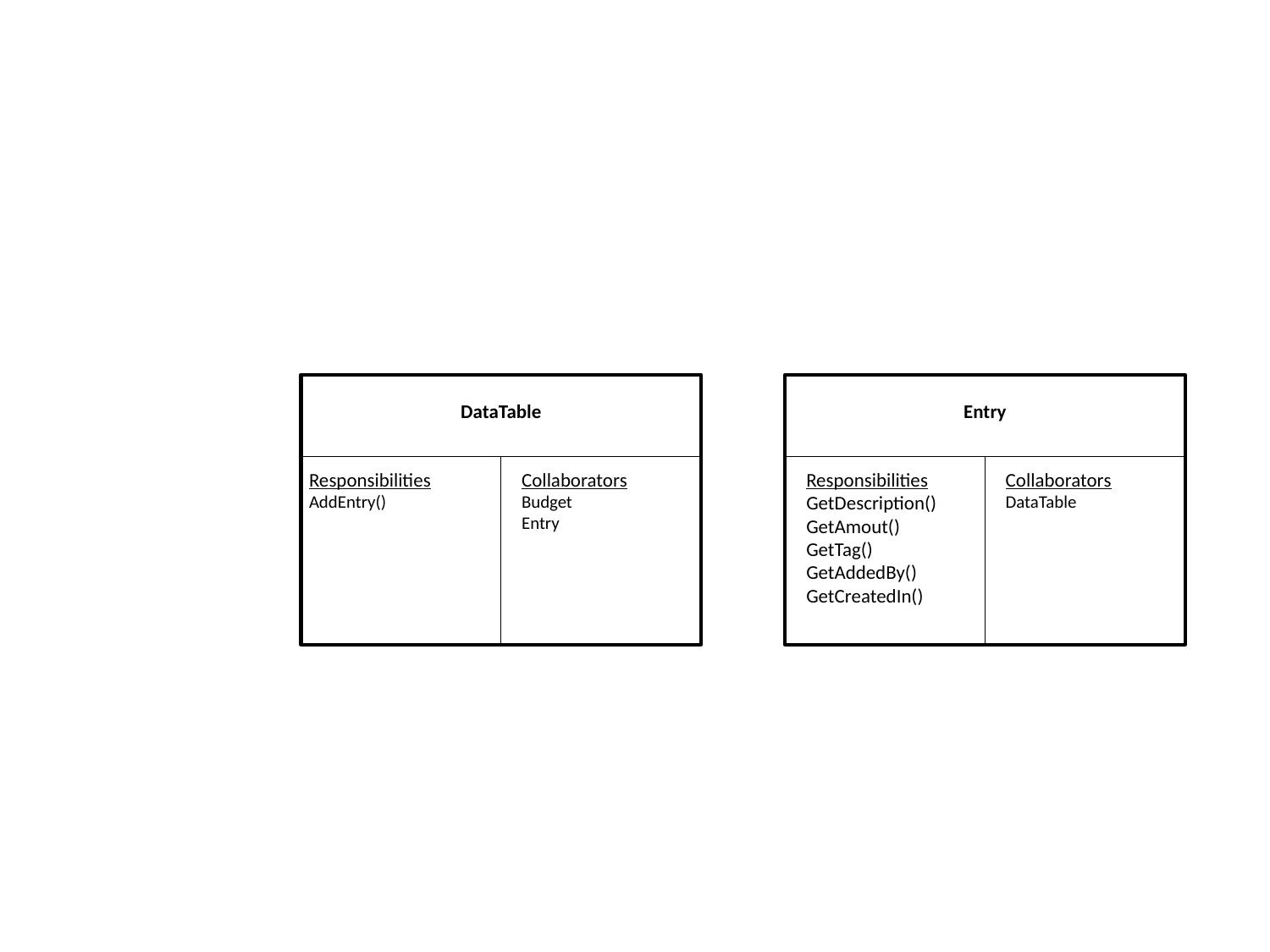

DataTable
Responsibilities
AddEntry()
Collaborators
Budget
Entry

Entry
Responsibilities
GetDescription()
GetAmout()
GetTag()
GetAddedBy()
GetCreatedIn()
Collaborators
DataTable